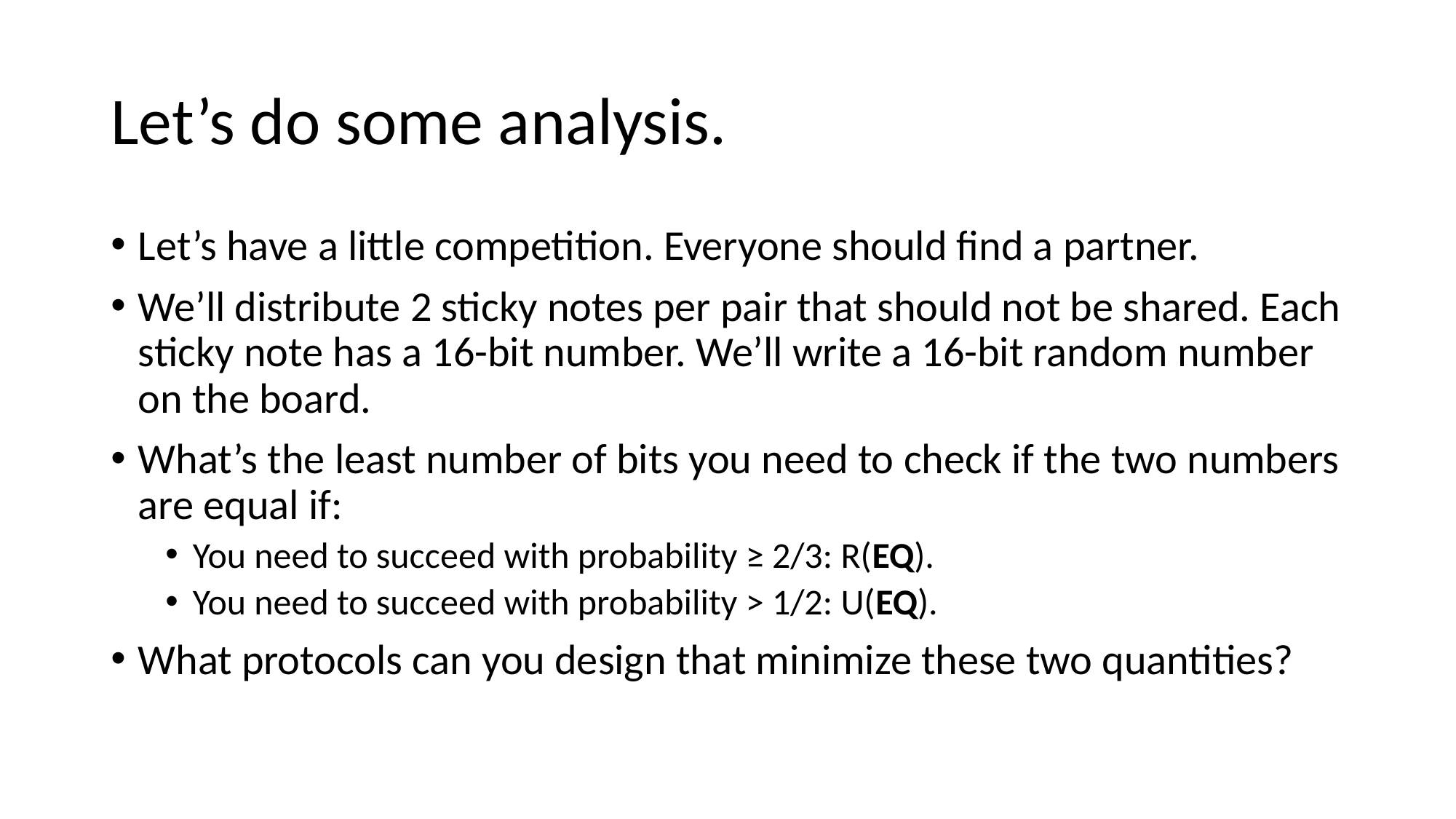

# Let’s do some analysis.
Let’s have a little competition. Everyone should find a partner.
We’ll distribute 2 sticky notes per pair that should not be shared. Each sticky note has a 16-bit number. We’ll write a 16-bit random number on the board.
What’s the least number of bits you need to check if the two numbers are equal if:
You need to succeed with probability ≥ 2/3: R(EQ).
You need to succeed with probability > 1/2: U(EQ).
What protocols can you design that minimize these two quantities?